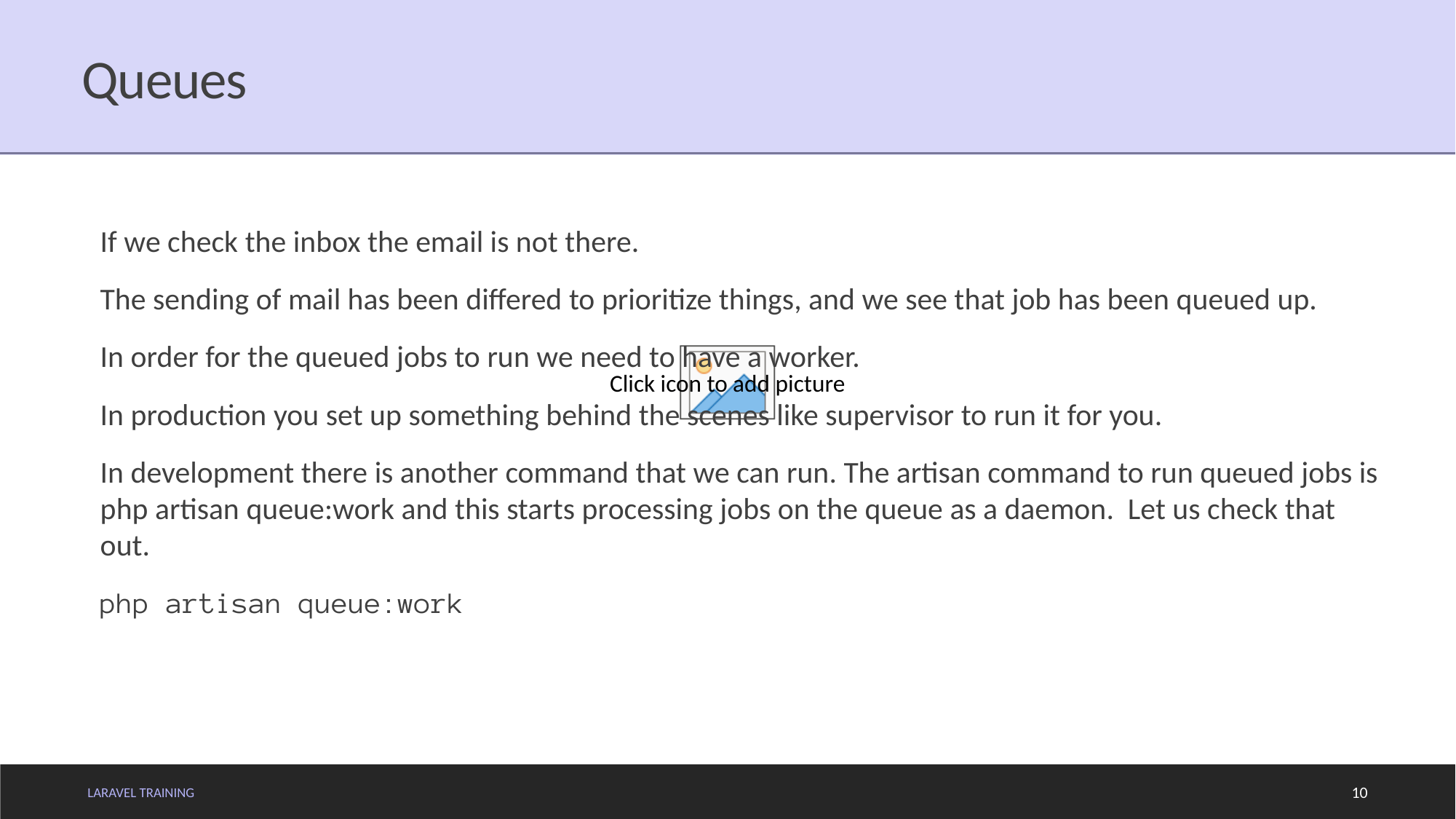

# Queues
If we check the inbox the email is not there.
The sending of mail has been differed to prioritize things, and we see that job has been queued up.
In order for the queued jobs to run we need to have a worker.
In production you set up something behind the scenes like supervisor to run it for you.
In development there is another command that we can run. The artisan command to run queued jobs is php artisan queue:work and this starts processing jobs on the queue as a daemon.  Let us check that out.
php artisan queue:work
LARAVEL TRAINING
10